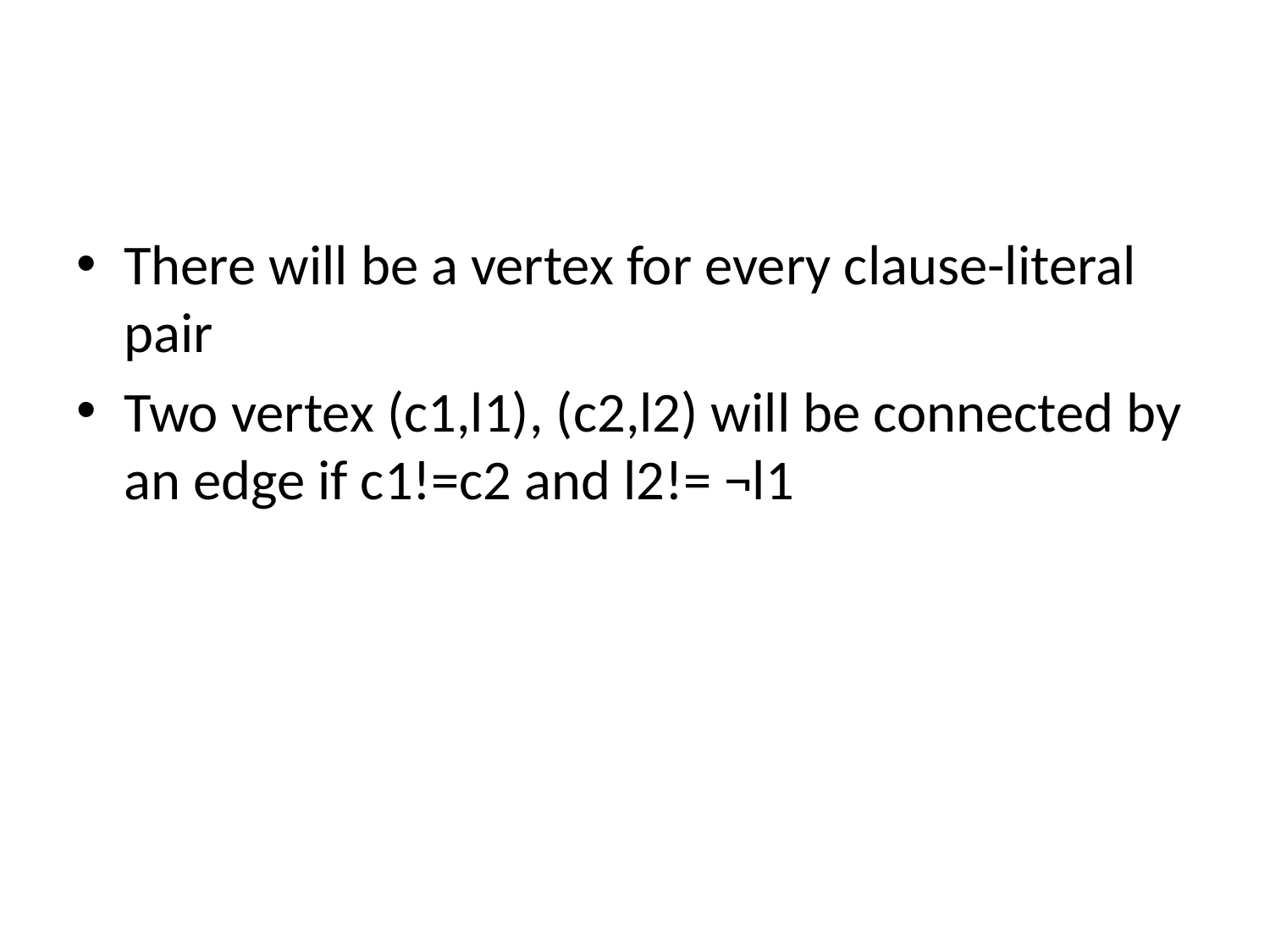

#
There will be a vertex for every clause-literal pair
Two vertex (c1,l1), (c2,l2) will be connected by an edge if c1!=c2 and l2!= ¬l1